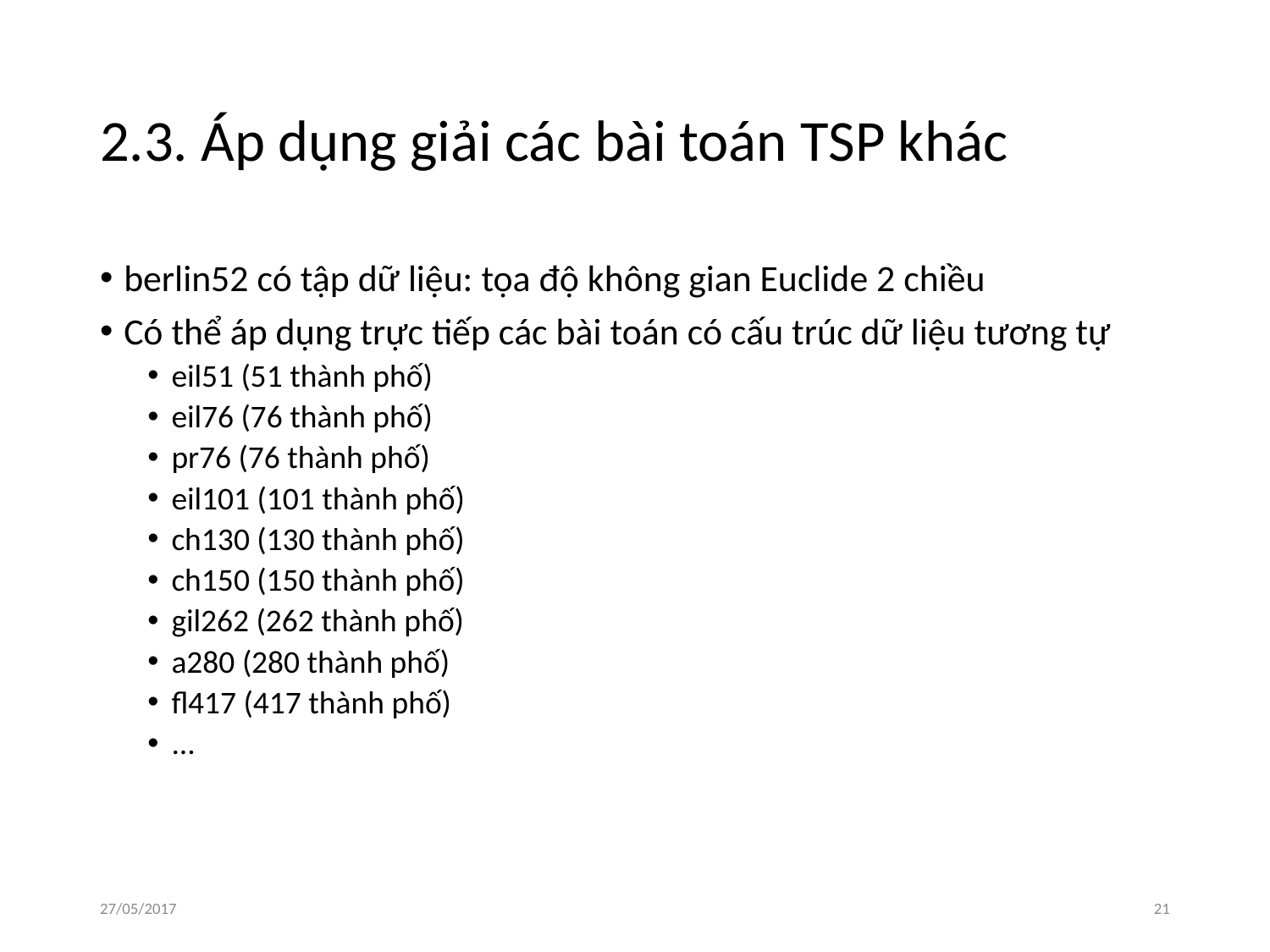

# 2.3. Áp dụng giải các bài toán TSP khác
berlin52 có tập dữ liệu: tọa độ không gian Euclide 2 chiều
Có thể áp dụng trực tiếp các bài toán có cấu trúc dữ liệu tương tự
eil51 (51 thành phố)
eil76 (76 thành phố)
pr76 (76 thành phố)
eil101 (101 thành phố)
ch130 (130 thành phố)
ch150 (150 thành phố)
gil262 (262 thành phố)
a280 (280 thành phố)
fl417 (417 thành phố)
...
27/05/2017
21